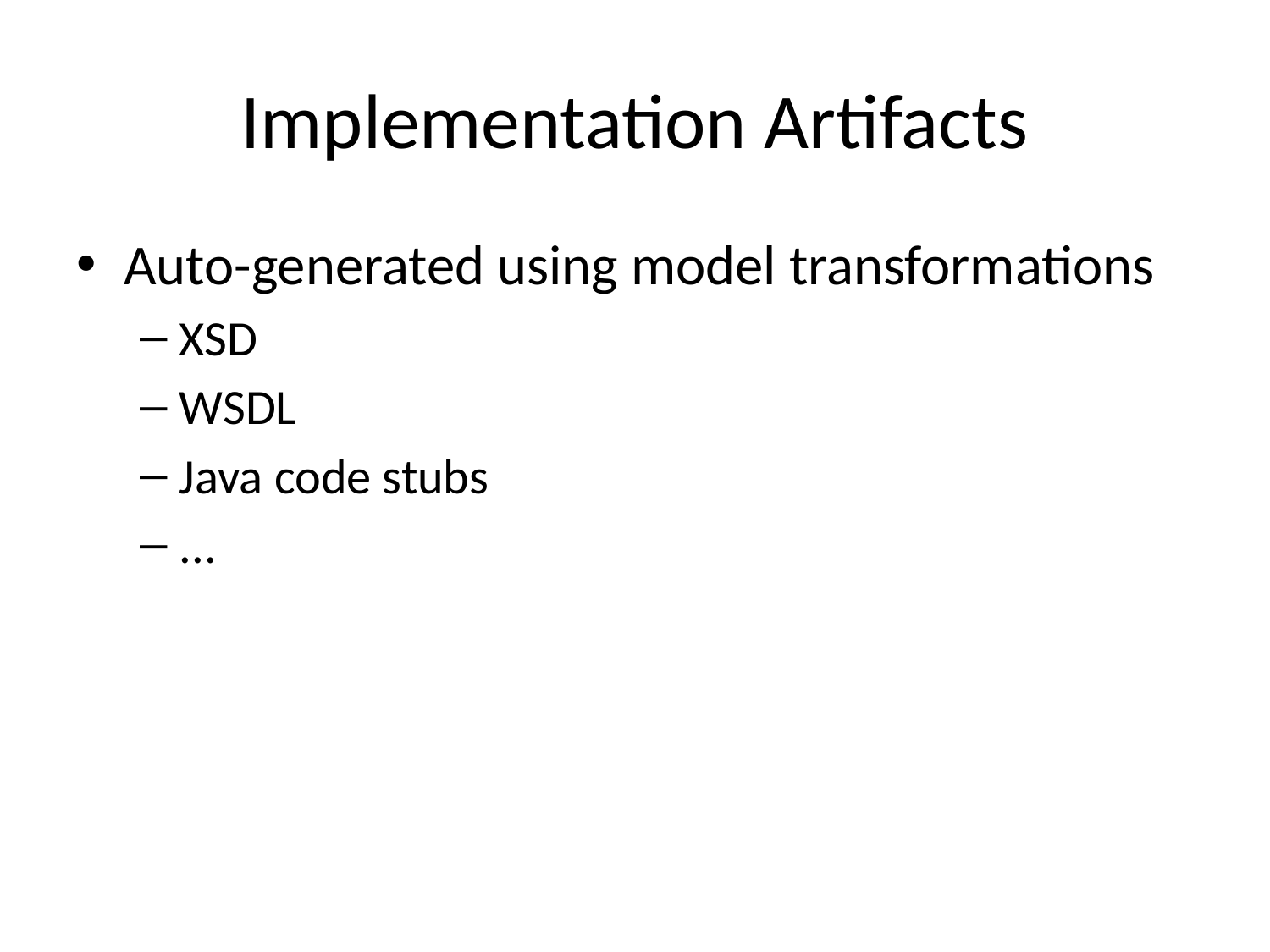

# Implementation Artifacts
Auto-generated using model transformations
XSD
WSDL
Java code stubs
...